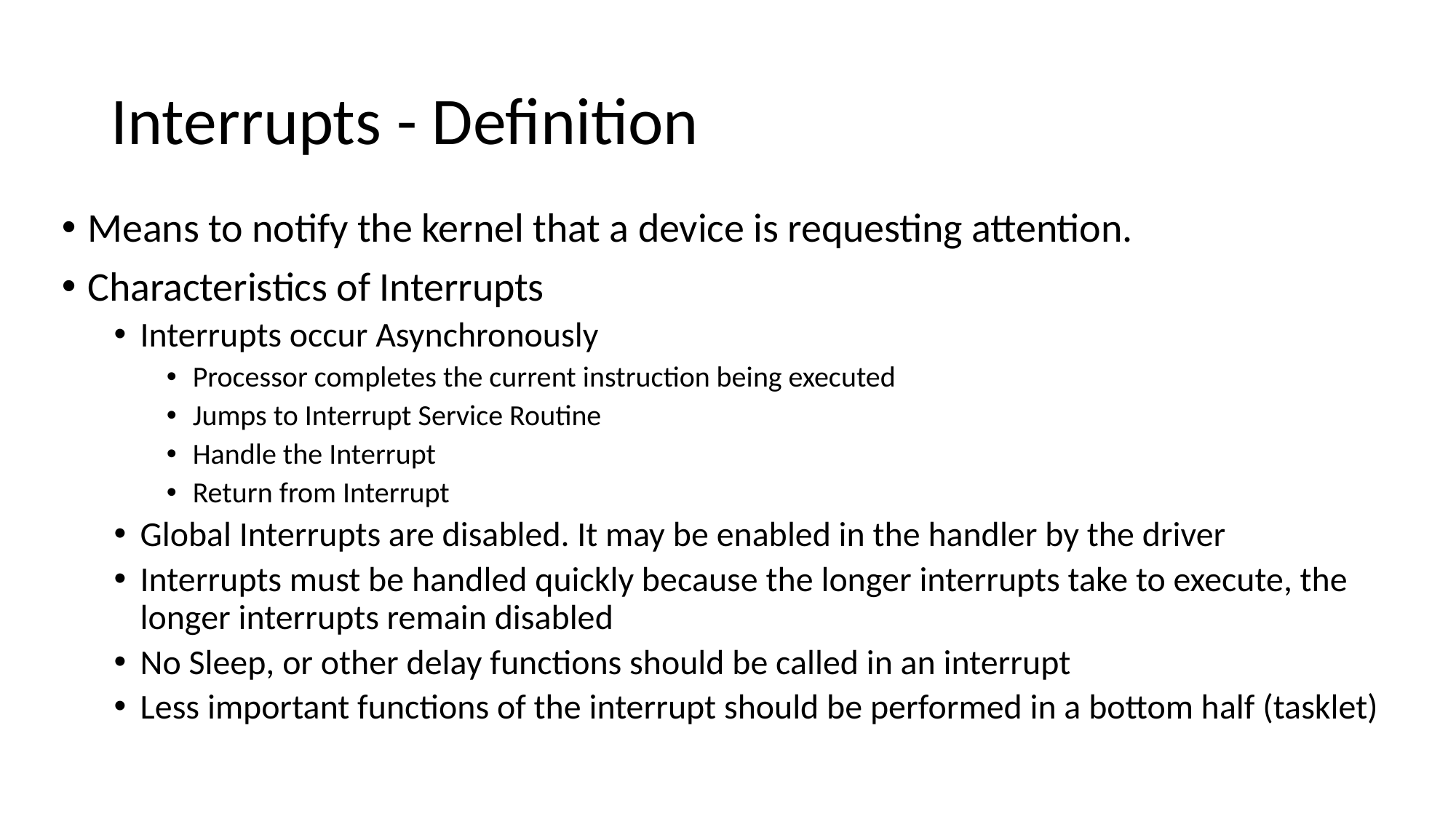

# Interrupts - Definition
Means to notify the kernel that a device is requesting attention.
Characteristics of Interrupts
Interrupts occur Asynchronously
Processor completes the current instruction being executed
Jumps to Interrupt Service Routine
Handle the Interrupt
Return from Interrupt
Global Interrupts are disabled. It may be enabled in the handler by the driver
Interrupts must be handled quickly because the longer interrupts take to execute, the longer interrupts remain disabled
No Sleep, or other delay functions should be called in an interrupt
Less important functions of the interrupt should be performed in a bottom half (tasklet)